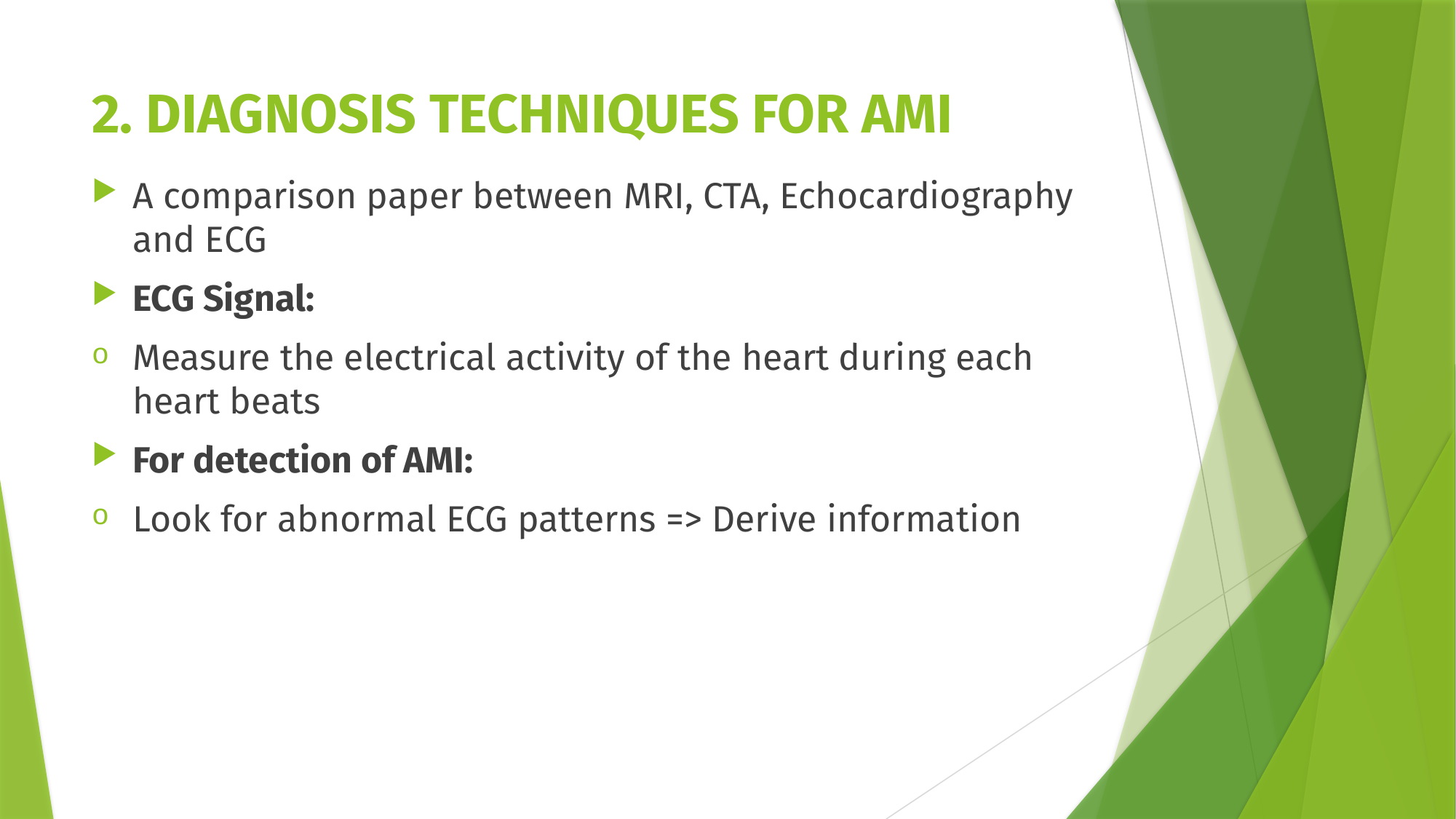

# 2. DIAGNOSIS TECHNIQUES FOR AMI
A comparison paper between MRI, CTA, Echocardiography and ECG
ECG Signal:
Measure the electrical activity of the heart during each heart beats
For detection of AMI:
Look for abnormal ECG patterns => Derive information